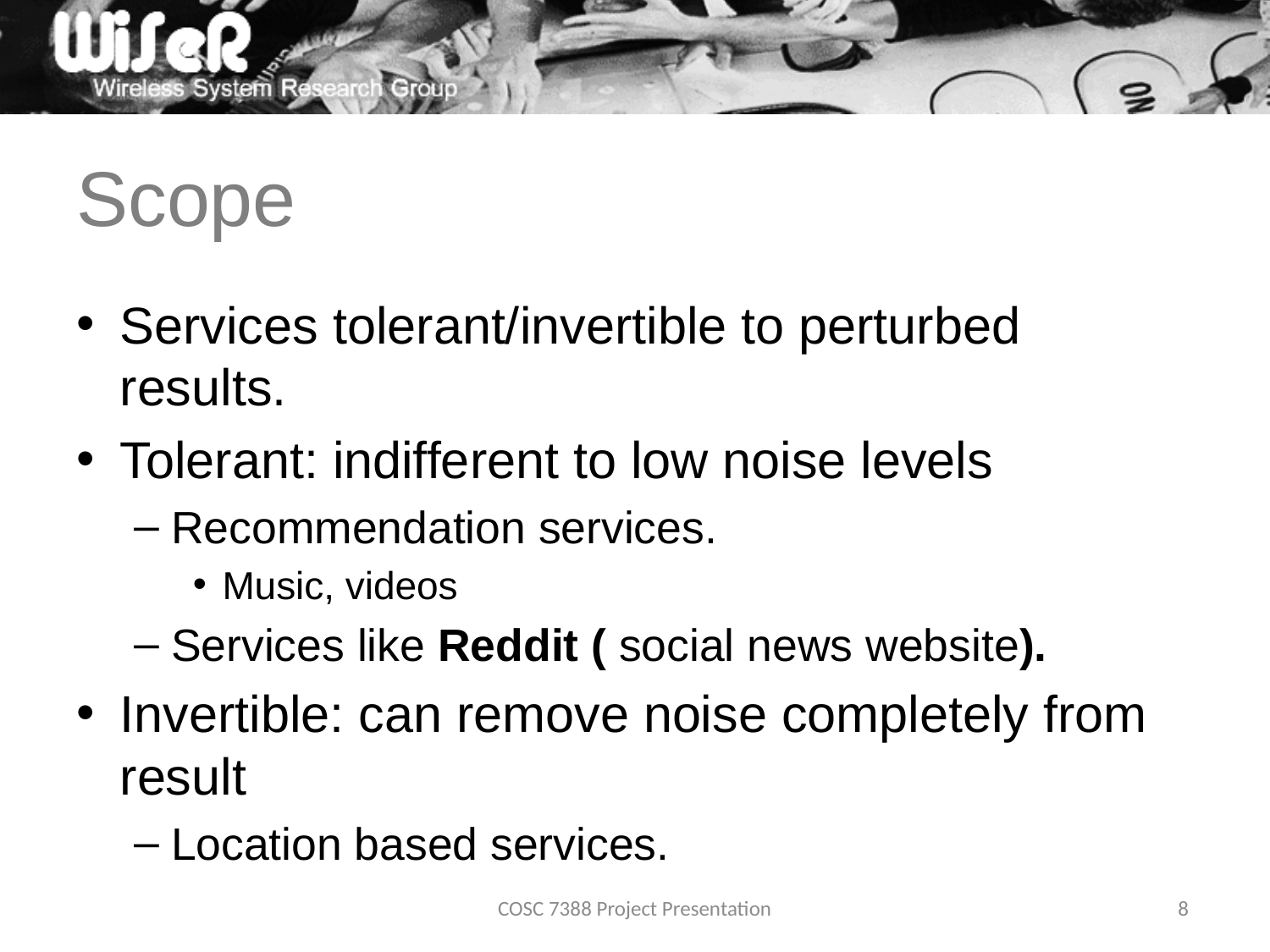

# Scope
Services tolerant/invertible to perturbed results.
Tolerant: indifferent to low noise levels
Recommendation services.
Music, videos
Services like Reddit ( social news website).
Invertible: can remove noise completely from result
Location based services.

COSC 7388 Project Presentation
8